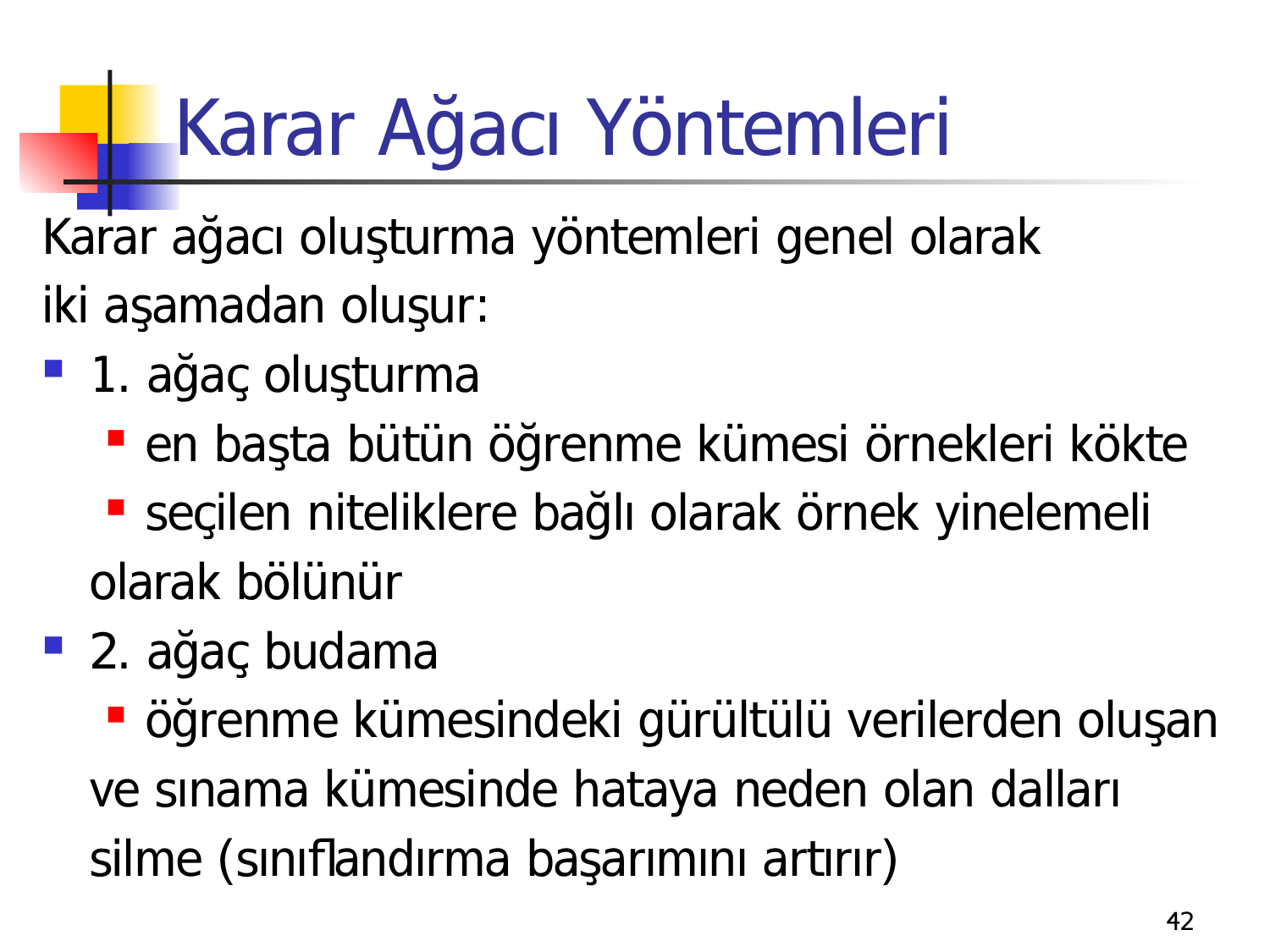

# Karar Ağacı Yöntemleri
Karar ağacı oluşturma yöntemleri genel olarak
iki aşamadan oluşur:
1. ağaç oluşturma
en başta bütün öğrenme kümesi örnekleri kökte
seçilen niteliklere bağlı olarak örnek yinelemeli
	olarak bölünür
2. ağaç budama
öğrenme kümesindeki gürültülü verilerden oluşan
	ve sınama kümesinde hataya neden olan dalları
	silme (sınıflandırma başarımını artırır)
42